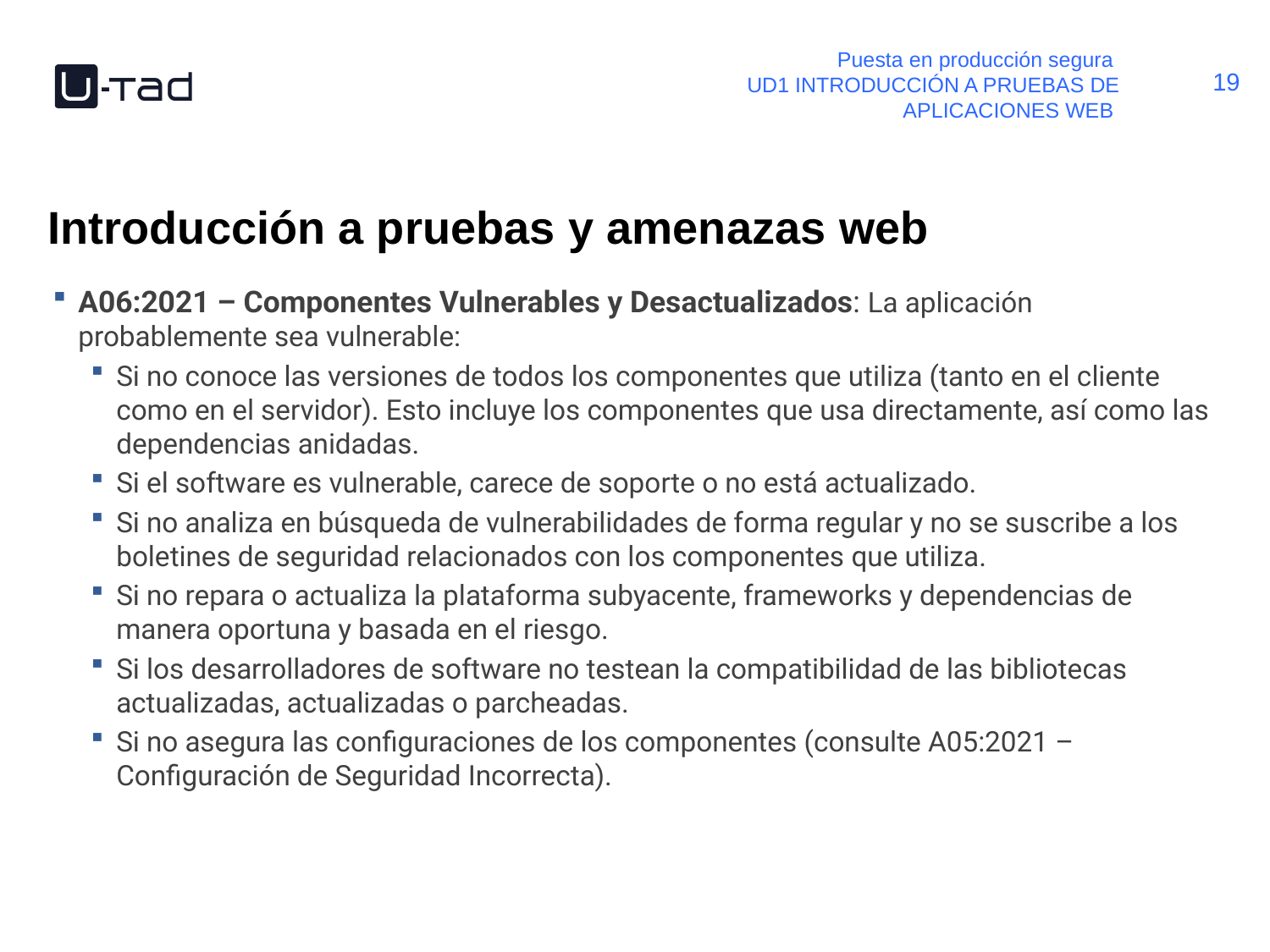

Puesta en producción segura
UD1 INTRODUCCIÓN A PRUEBAS DE APLICACIONES WEB
# Introducción a pruebas y amenazas web
A06:2021 – Componentes Vulnerables y Desactualizados: La aplicación probablemente sea vulnerable:
Si no conoce las versiones de todos los componentes que utiliza (tanto en el cliente como en el servidor). Esto incluye los componentes que usa directamente, así como las dependencias anidadas.
Si el software es vulnerable, carece de soporte o no está actualizado.
Si no analiza en búsqueda de vulnerabilidades de forma regular y no se suscribe a los boletines de seguridad relacionados con los componentes que utiliza.
Si no repara o actualiza la plataforma subyacente, frameworks y dependencias de manera oportuna y basada en el riesgo.
Si los desarrolladores de software no testean la compatibilidad de las bibliotecas actualizadas, actualizadas o parcheadas.
Si no asegura las configuraciones de los componentes (consulte A05:2021 – Configuración de Seguridad Incorrecta).